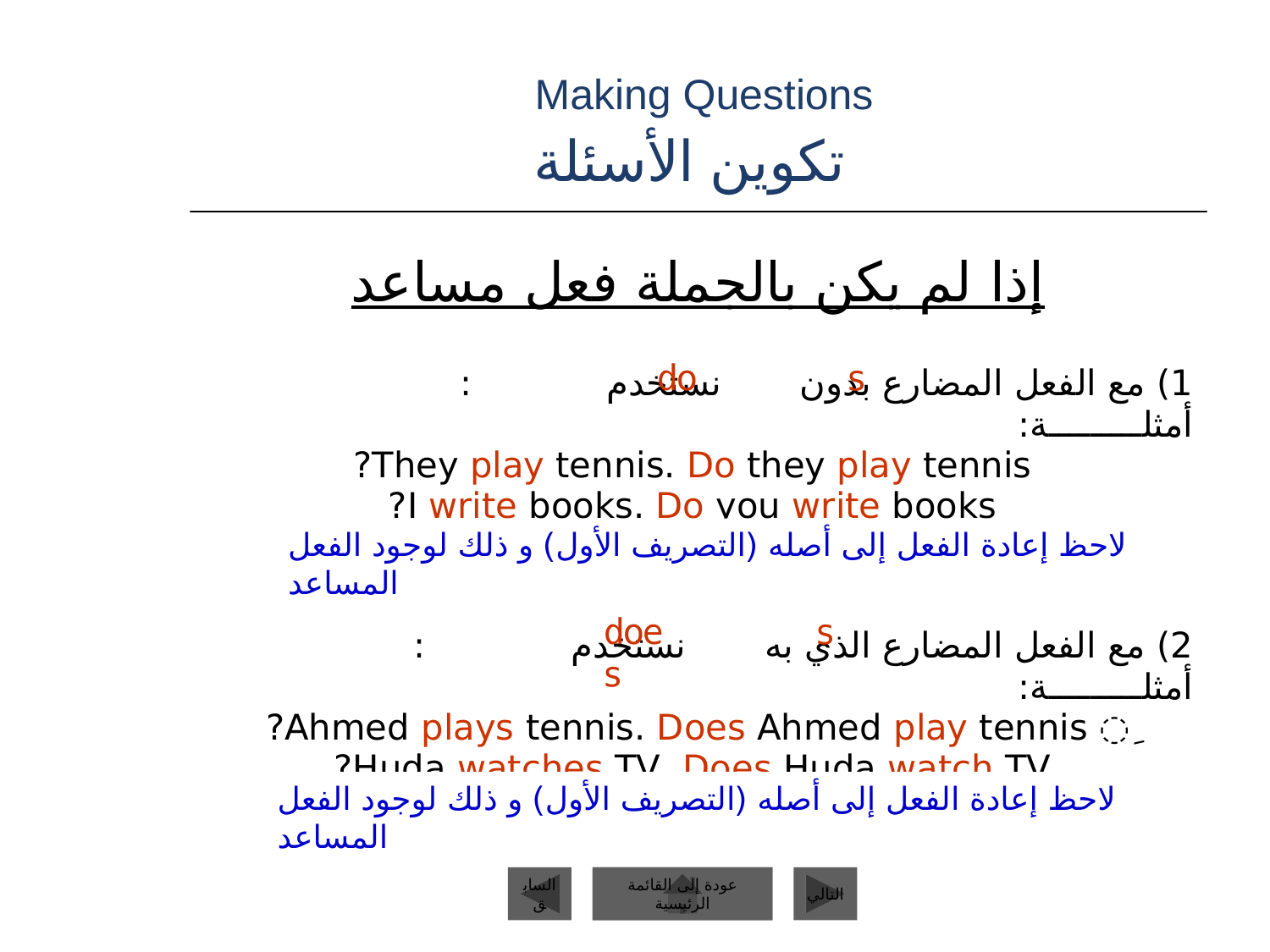

# Making Questions تكوين الأسئلة
إذا لم يكن بالجملة فعل مساعد

1) مع الفعل المضارع بدون       نستخدم            :
أمثلـــــــــة:
	 They play tennis. Do they play tennis?
	 I write books. Do you write books?

2) مع الفعل المضارع الذي به       نستخدم             :
أمثلـــــــــة:
ِ	 Ahmed plays tennis. Does Ahmed play tennis?
	 Huda watches TV. Does Huda watch TV?

do
s
لاحظ إعادة الفعل إلى أصله (التصريف الأول) و ذلك لوجود الفعل المساعد
does
s
لاحظ إعادة الفعل إلى أصله (التصريف الأول) و ذلك لوجود الفعل المساعد

السابق
عودة إلى القائمة الرئيسية
التالي
عودة إلى القائمة الرئيسية